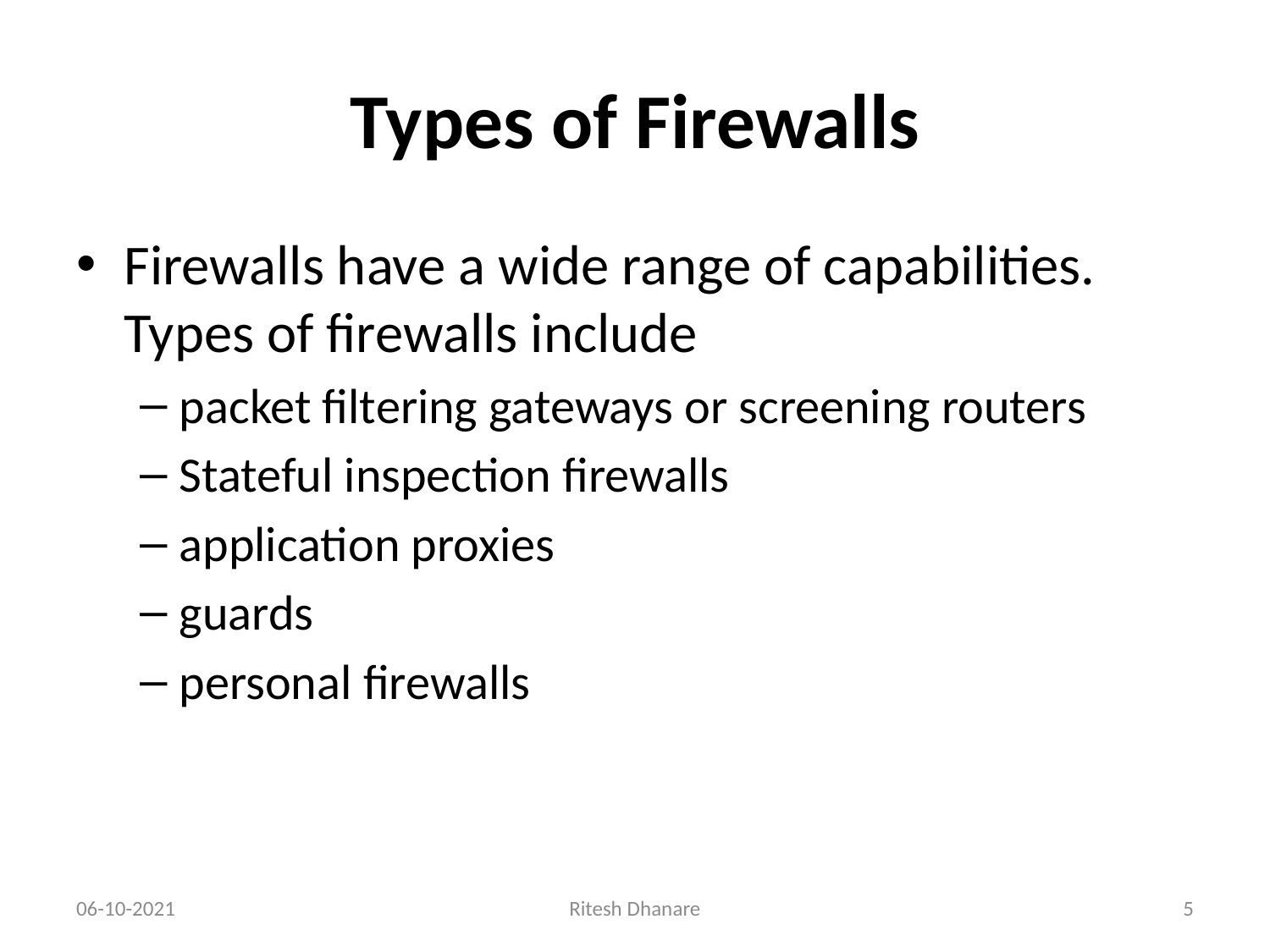

# Types of Firewalls
Firewalls have a wide range of capabilities. Types of firewalls include
packet filtering gateways or screening routers
Stateful inspection firewalls
application proxies
guards
personal firewalls
06-10-2021
Ritesh Dhanare
5